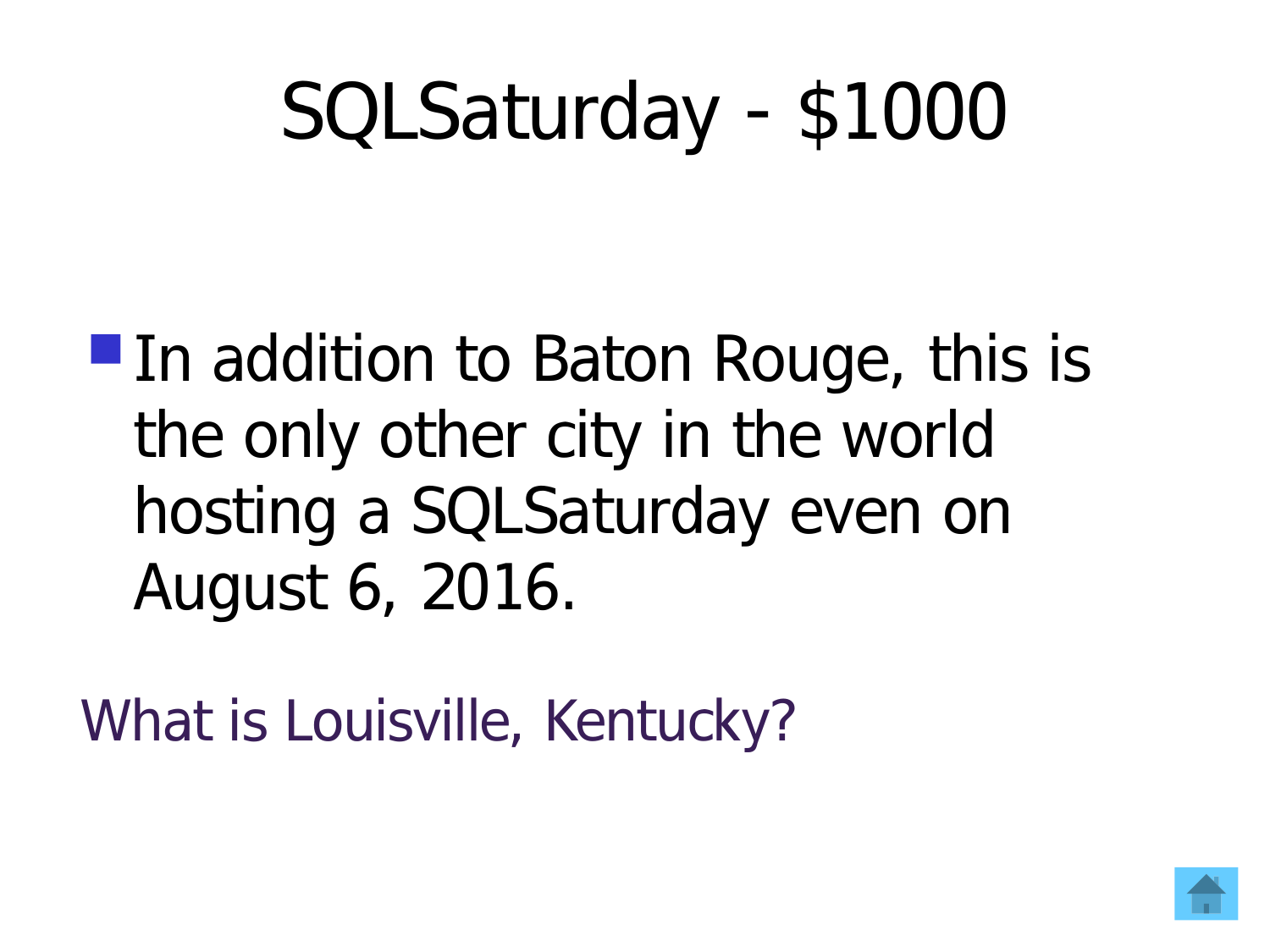

# SQLSaturday - $1000
In addition to Baton Rouge, this is the only other city in the world hosting a SQLSaturday even on August 6, 2016.

What is Louisville, Kentucky?